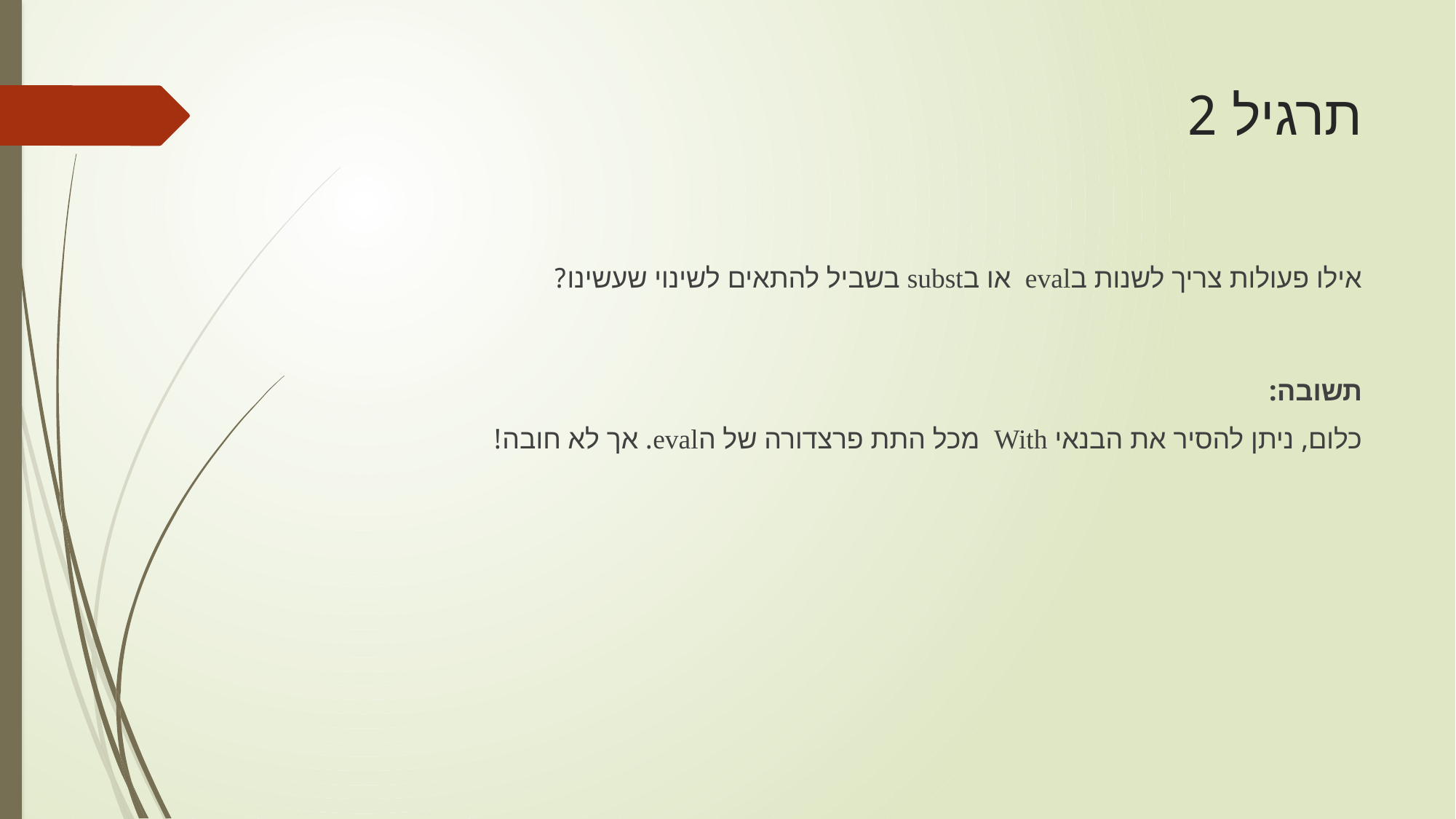

# תרגיל 2
אילו פעולות צריך לשנות בeval  או בsubst בשביל להתאים לשינוי שעשינו?

תשובה:
כלום, ניתן להסיר את הבנאי With  מכל התת פרצדורה של הeval. אך לא חובה!